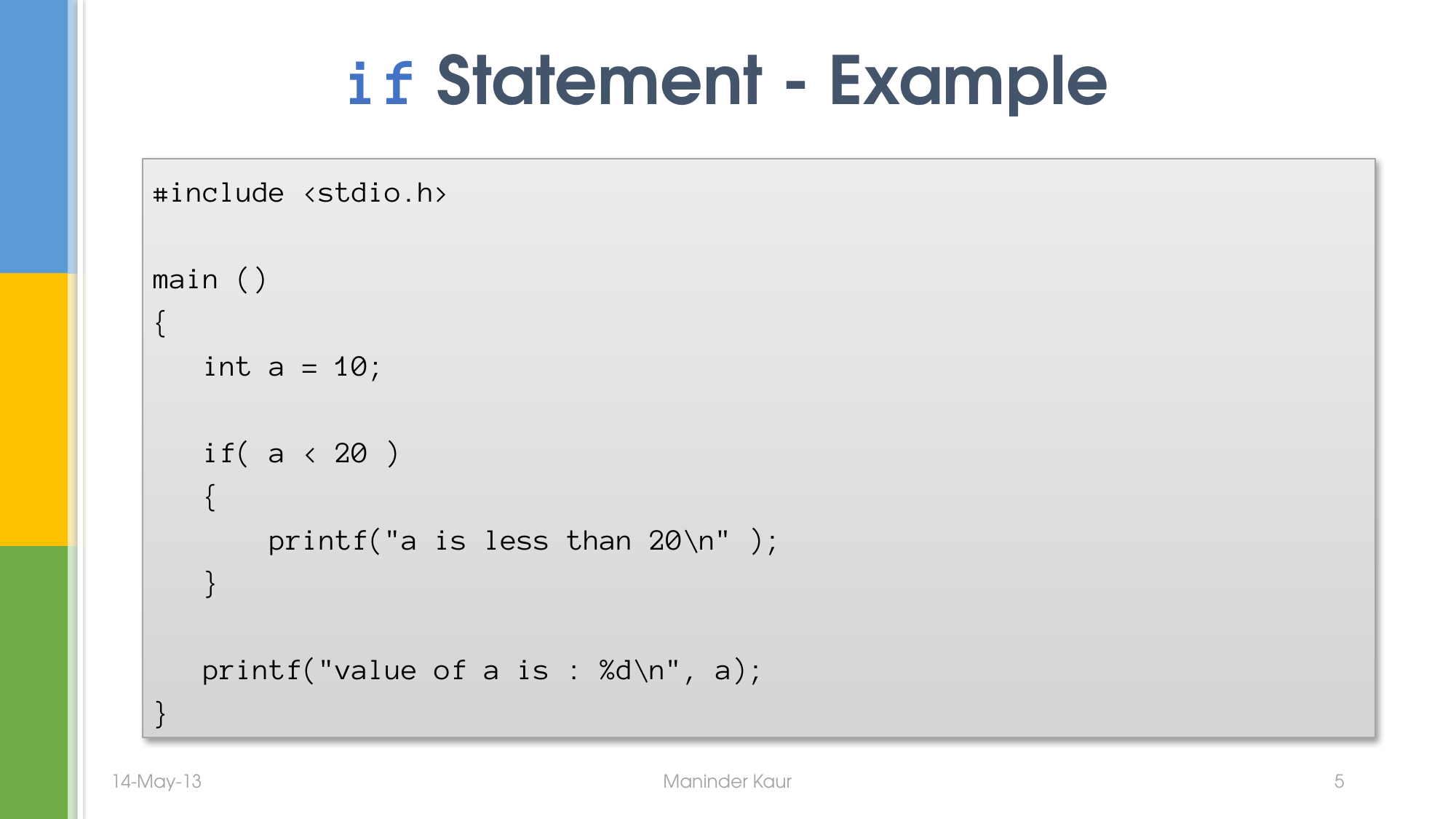

# if Statement - Example
#include <stdio.h>

main ()
{
   int a = 10;

   if( a < 20 )
   {
       printf("a is less than 20\n" );
   }

   printf("value of a is : %d\n", a);
}
14-May-13
Maninder Kaur
5